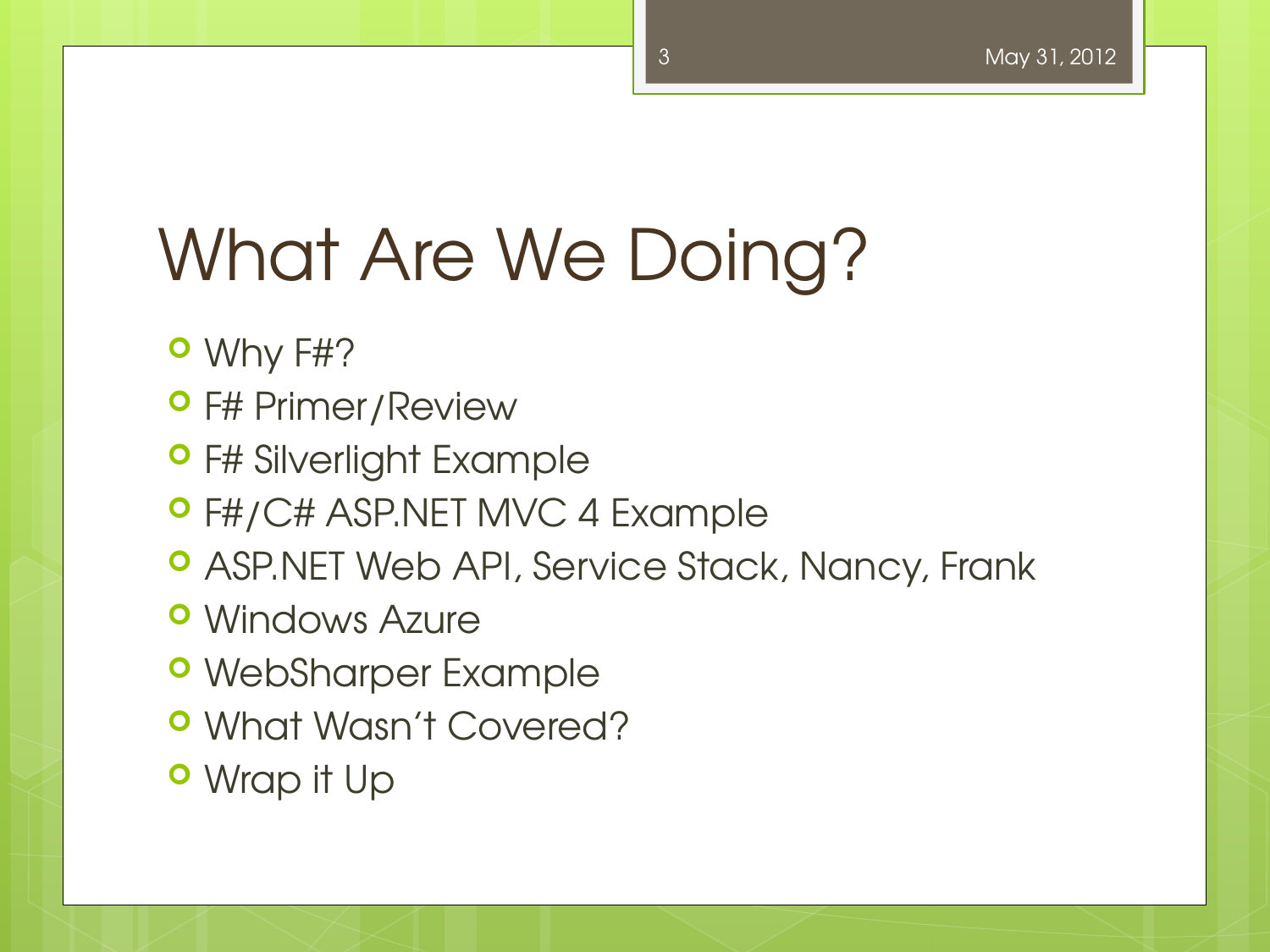

3
May 31, 2012
# What Are We Doing?
Why F#?
F# Primer/Review
F# Silverlight Example
F#/C# ASP.NET MVC 4 Example
ASP.NET Web API, Service Stack, Nancy, Frank
Windows Azure
WebSharper Example
What Wasn’t Covered?
Wrap it Up